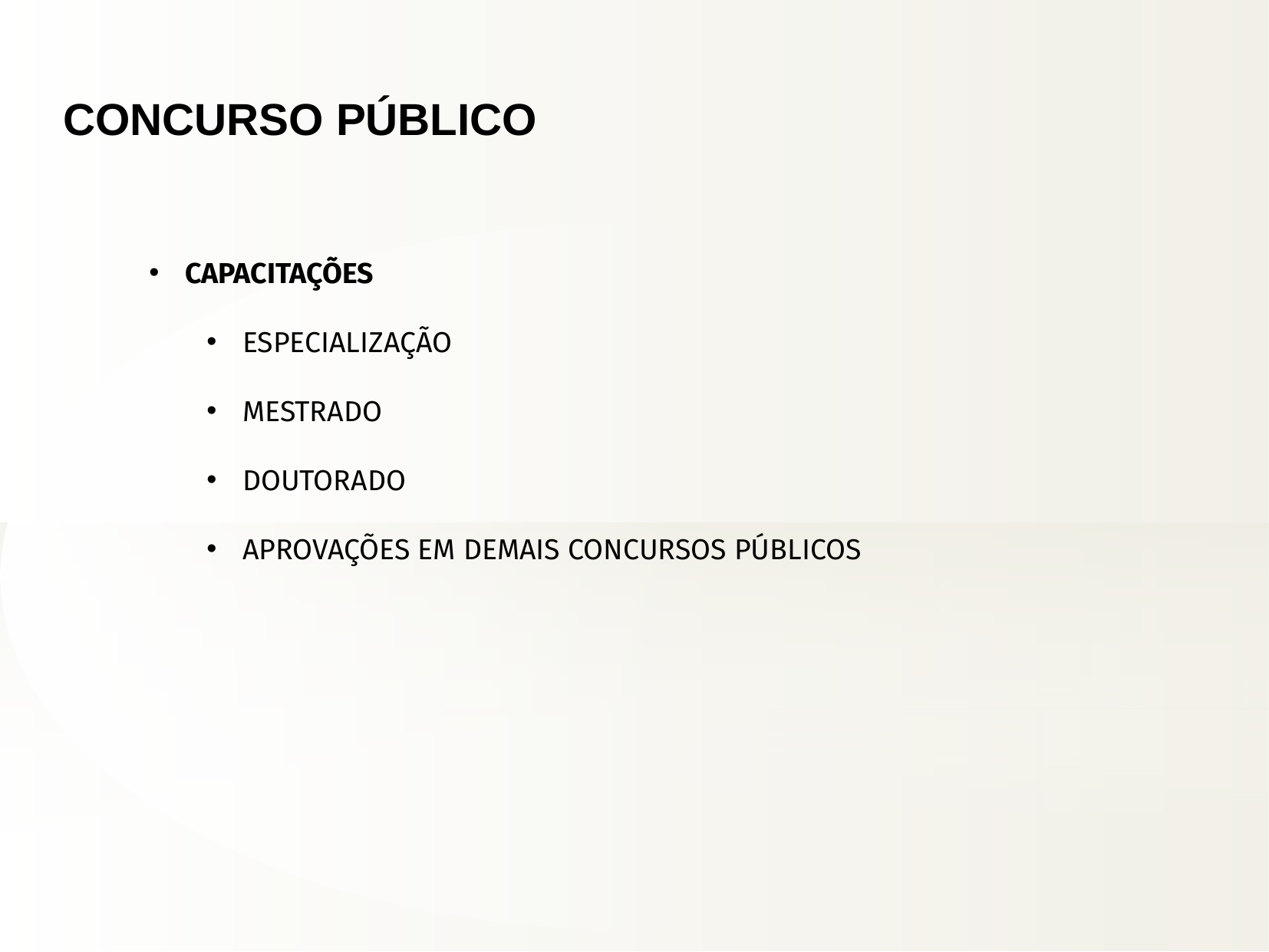

CONCURSO PÚBLICO

CAPACITAÇÕES

ESPECIALIZAÇÃO

MESTRADO

DOUTORADO

APROVAÇÕES EM DEMAIS CONCURSOS PÚBLICOS